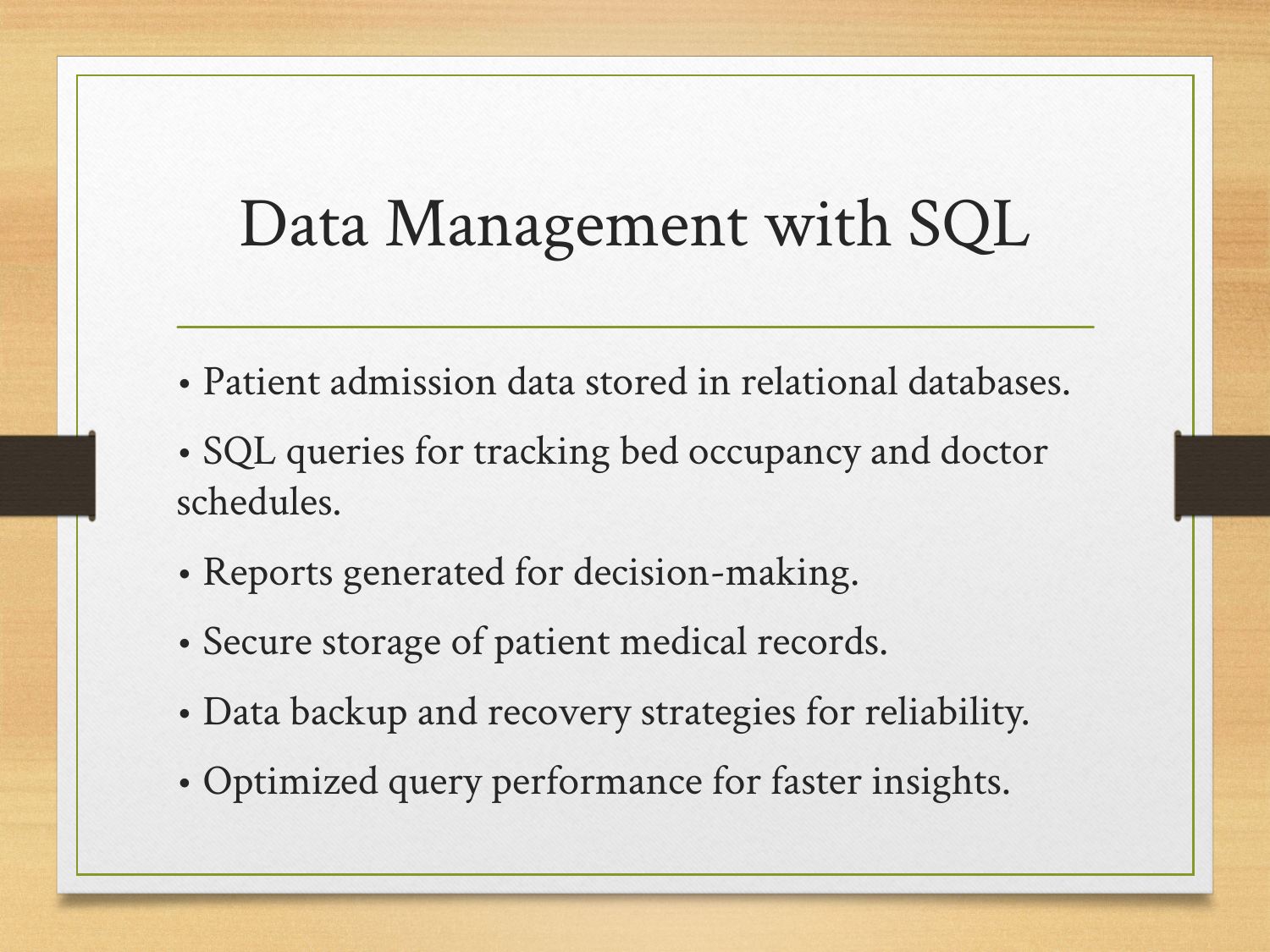

# Data Management with SQL
• Patient admission data stored in relational databases.
• SQL queries for tracking bed occupancy and doctor schedules.
• Reports generated for decision-making.
• Secure storage of patient medical records.
• Data backup and recovery strategies for reliability.
• Optimized query performance for faster insights.